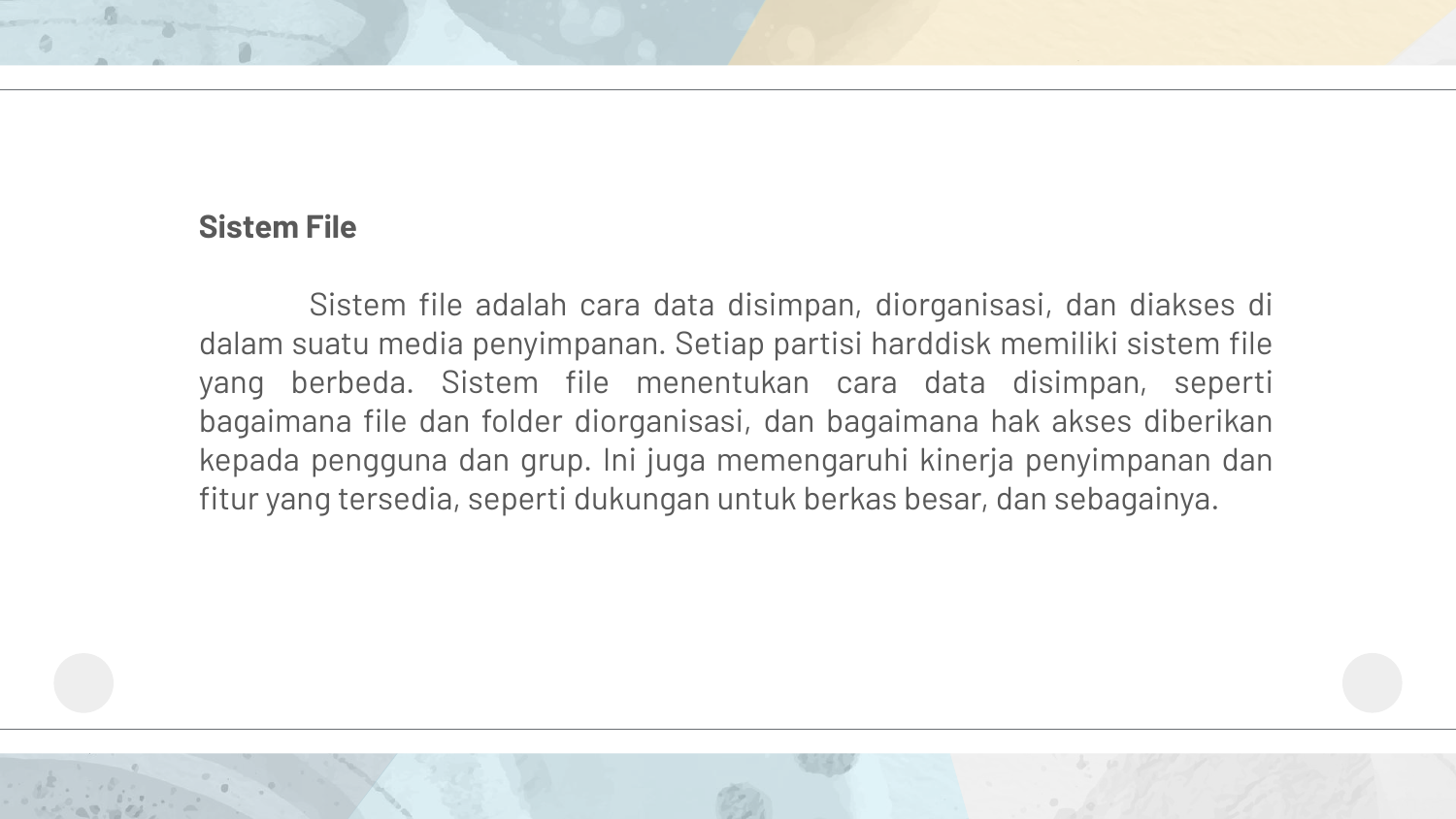

Sistem File

Sistem file adalah cara data disimpan, diorganisasi, dan diakses di dalam suatu media penyimpanan. Setiap partisi harddisk memiliki sistem file yang berbeda. Sistem file menentukan cara data disimpan, seperti bagaimana file dan folder diorganisasi, dan bagaimana hak akses diberikan kepada pengguna dan grup. Ini juga memengaruhi kinerja penyimpanan dan fitur yang tersedia, seperti dukungan untuk berkas besar, dan sebagainya.